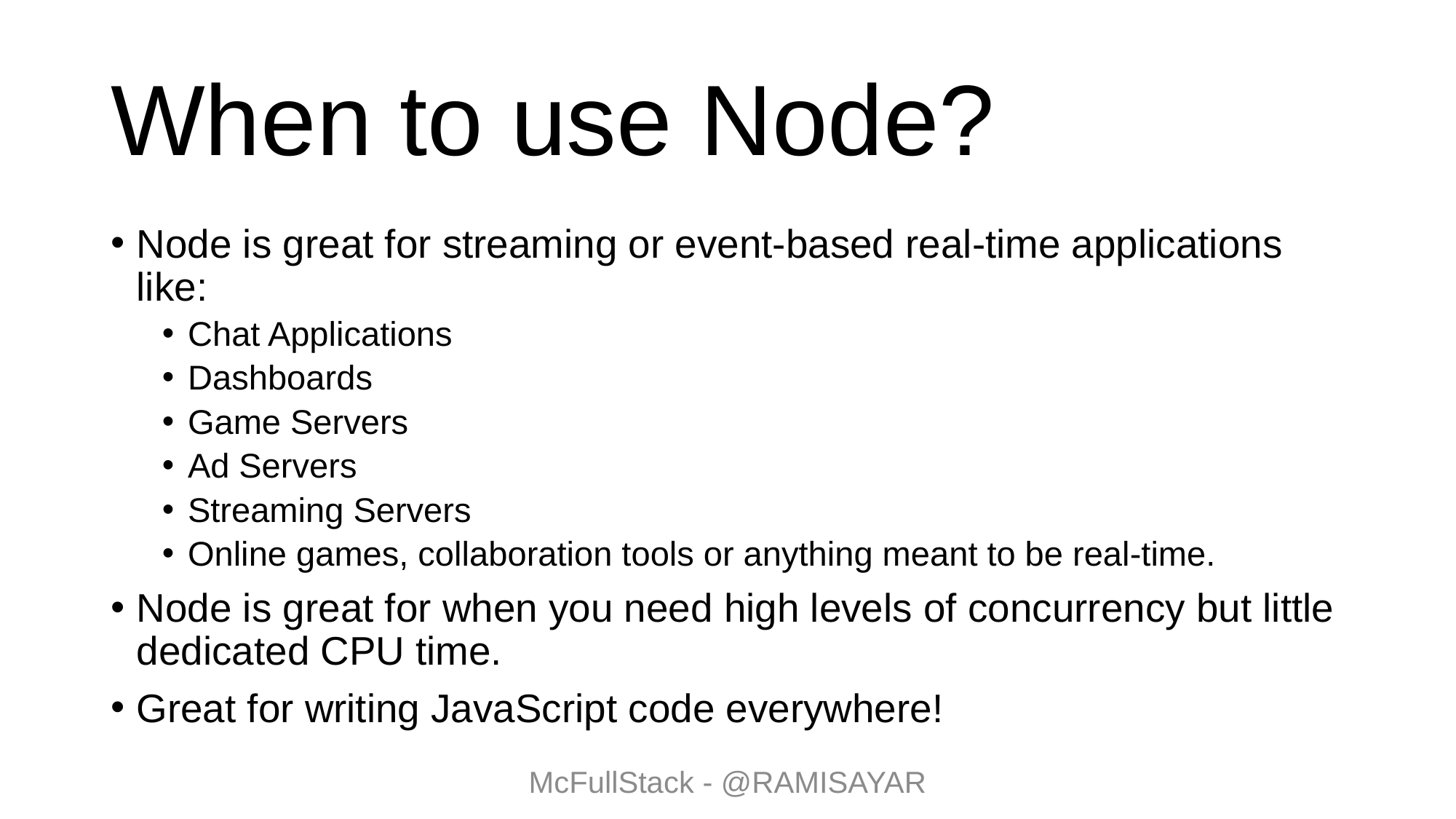

# When to use Node?
Node is great for streaming or event-based real-time applications like:
Chat Applications
Dashboards
Game Servers
Ad Servers
Streaming Servers
Online games, collaboration tools or anything meant to be real-time.
Node is great for when you need high levels of concurrency but little dedicated CPU time.
Great for writing JavaScript code everywhere!
McFullStack - @RAMISAYAR